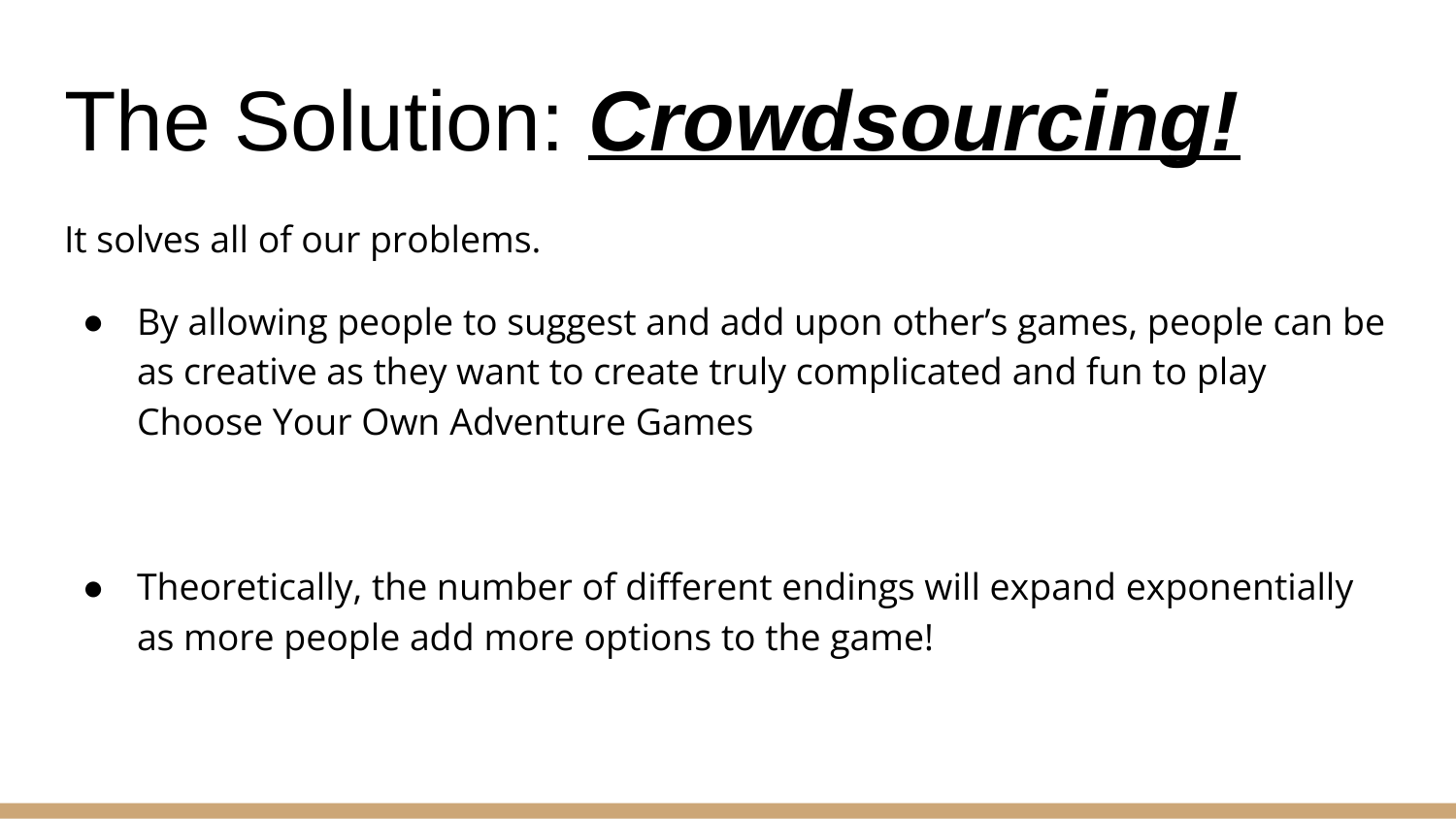

# The Solution: Crowdsourcing!
It solves all of our problems.
By allowing people to suggest and add upon other’s games, people can be as creative as they want to create truly complicated and fun to play Choose Your Own Adventure Games

Theoretically, the number of different endings will expand exponentially as more people add more options to the game!